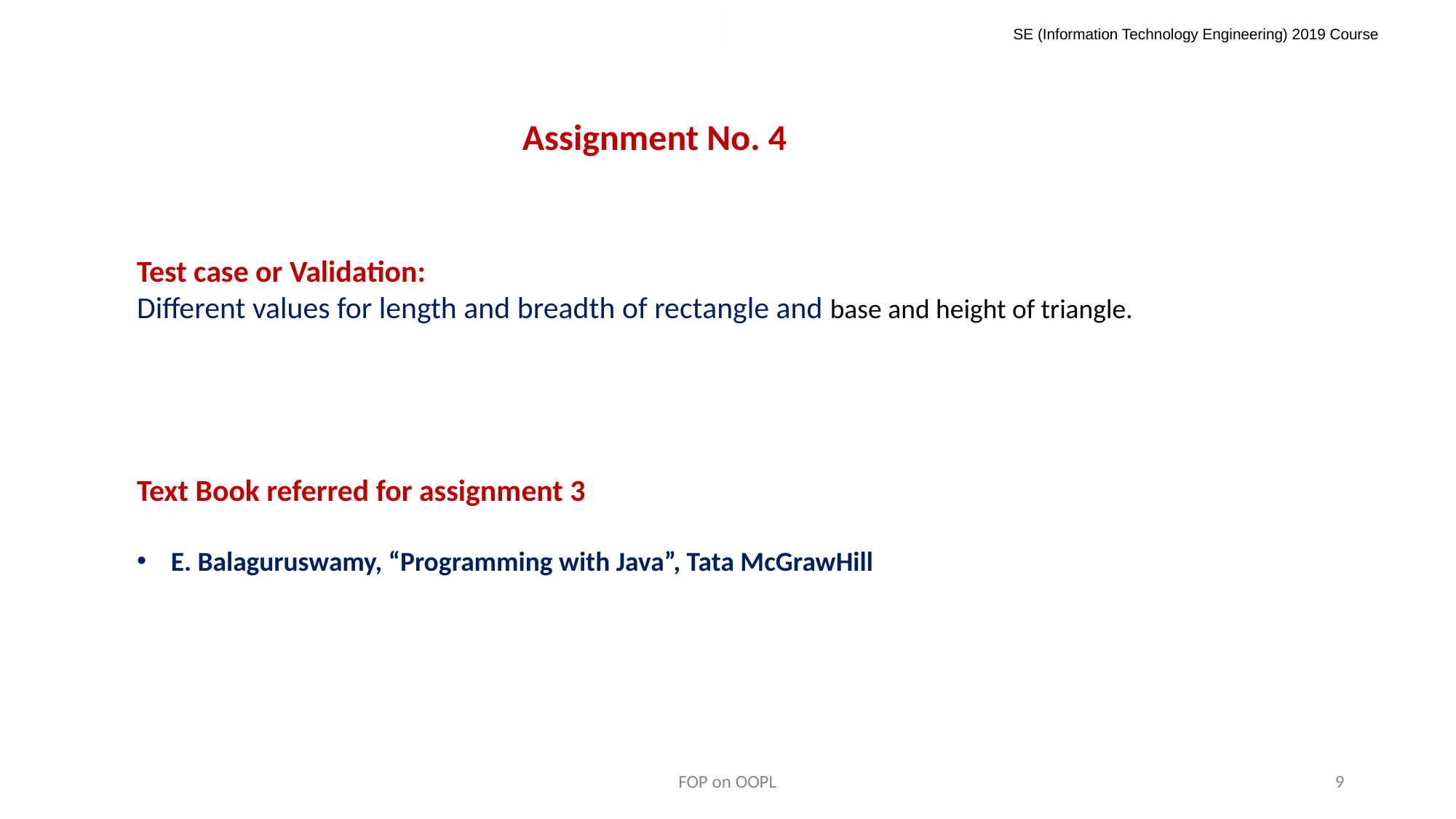

SE (Information Technology Engineering) 2019 Course
Assignment No. 4
Test case or Validation:
Different values for length and breadth of rectangle and base and height of triangle.

Text Book referred for assignment 3

E. Balaguruswamy, “Programming with Java”, Tata McGrawHill

FOP on OOPL
9